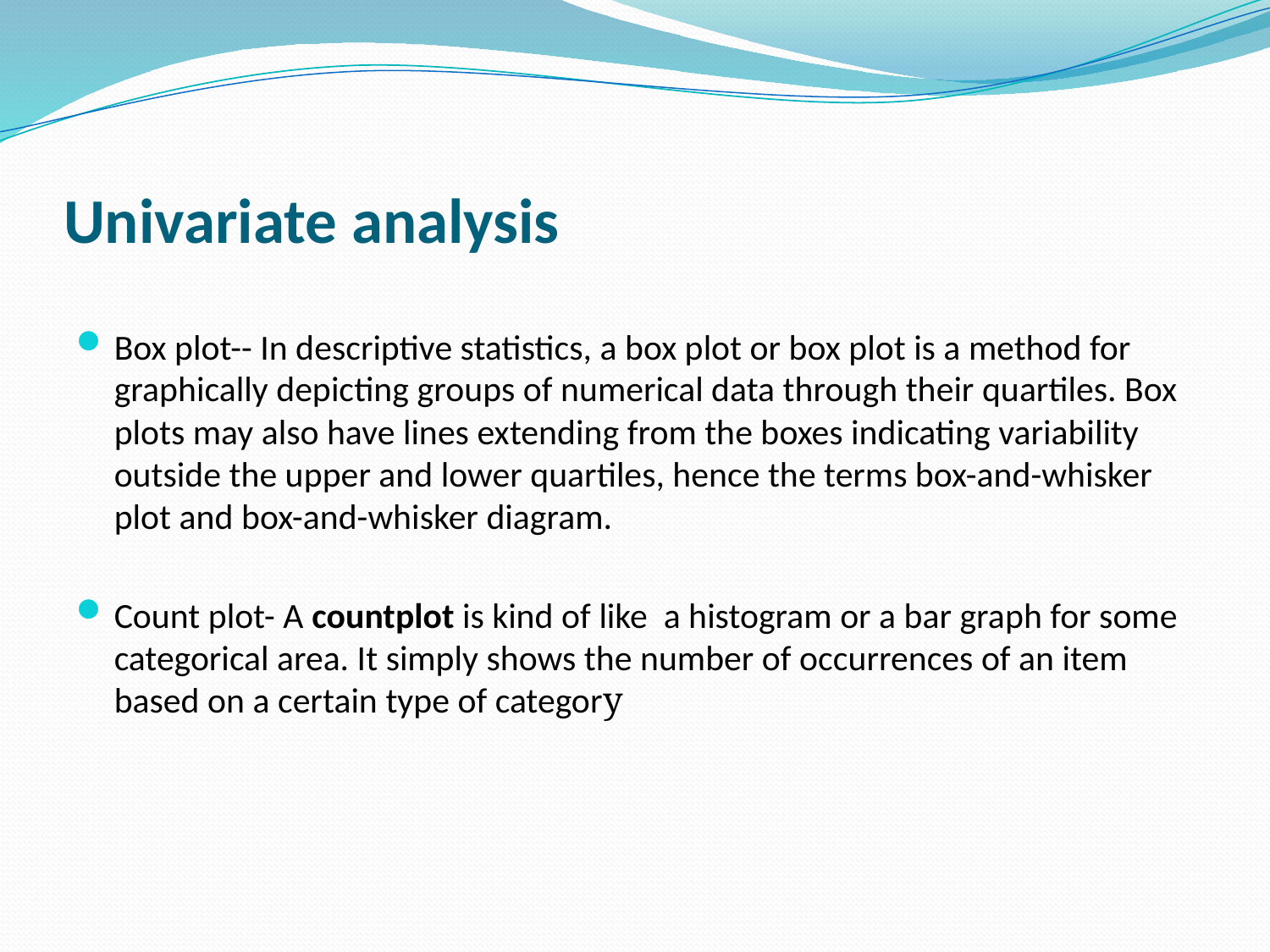

# Univariate analysis

Box plot-- In descriptive statistics, a box plot or box plot is a method for graphically depicting groups of numerical data through their quartiles. Box plots may also have lines extending from the boxes indicating variability outside the upper and lower quartiles, hence the terms box-and-whisker plot and box-and-whisker diagram.

Count plot- A countplot is kind of like  a histogram or a bar graph for some categorical area. It simply shows the number of occurrences of an item based on a certain type of category